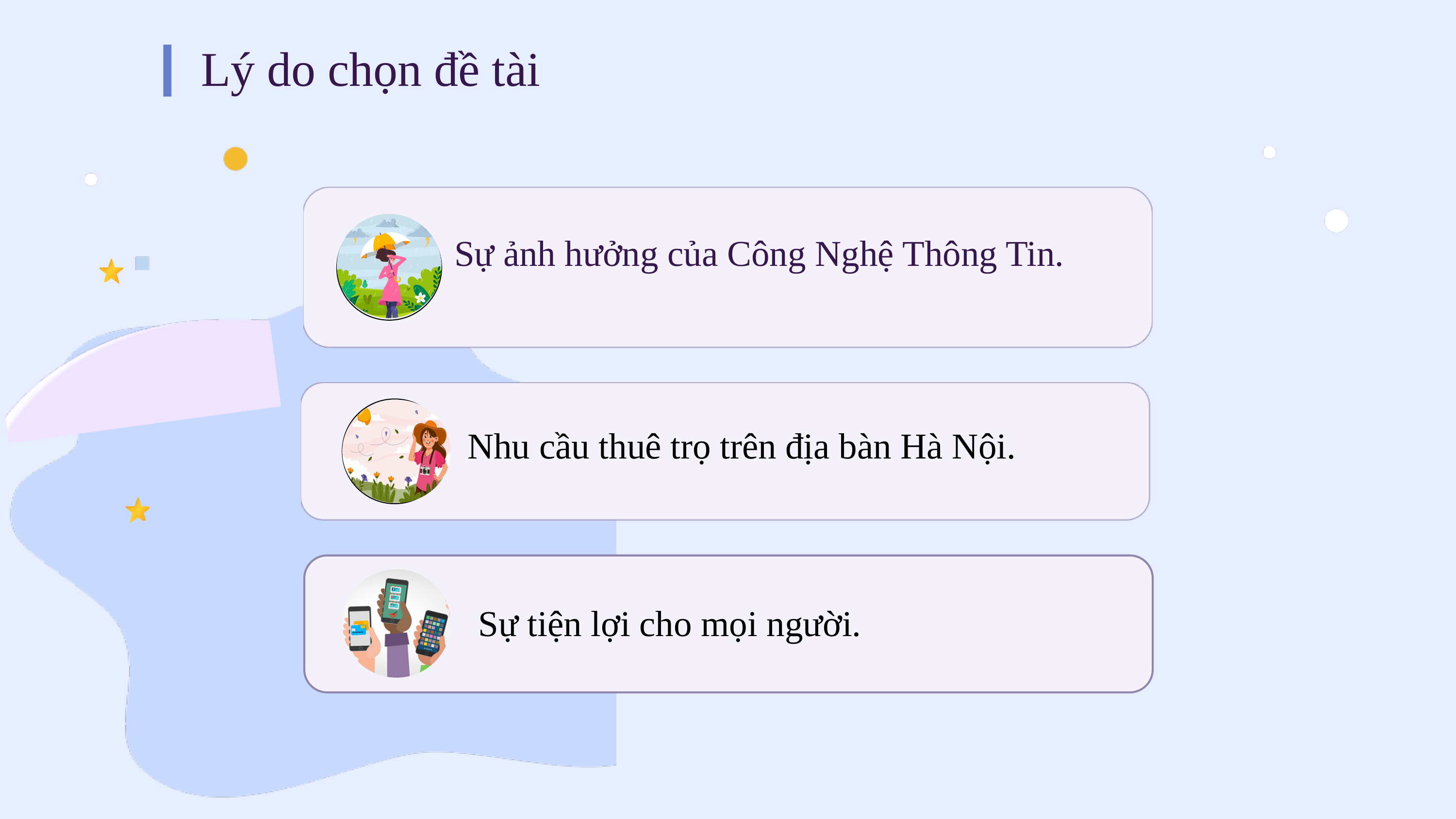

Lý do chọn đề tài

Sự ảnh hưởng của Công Nghệ Thông Tin.

Nhu cầu thuê trọ trên địa bàn Hà Nội.

Sự tiện lợi cho mọi người.